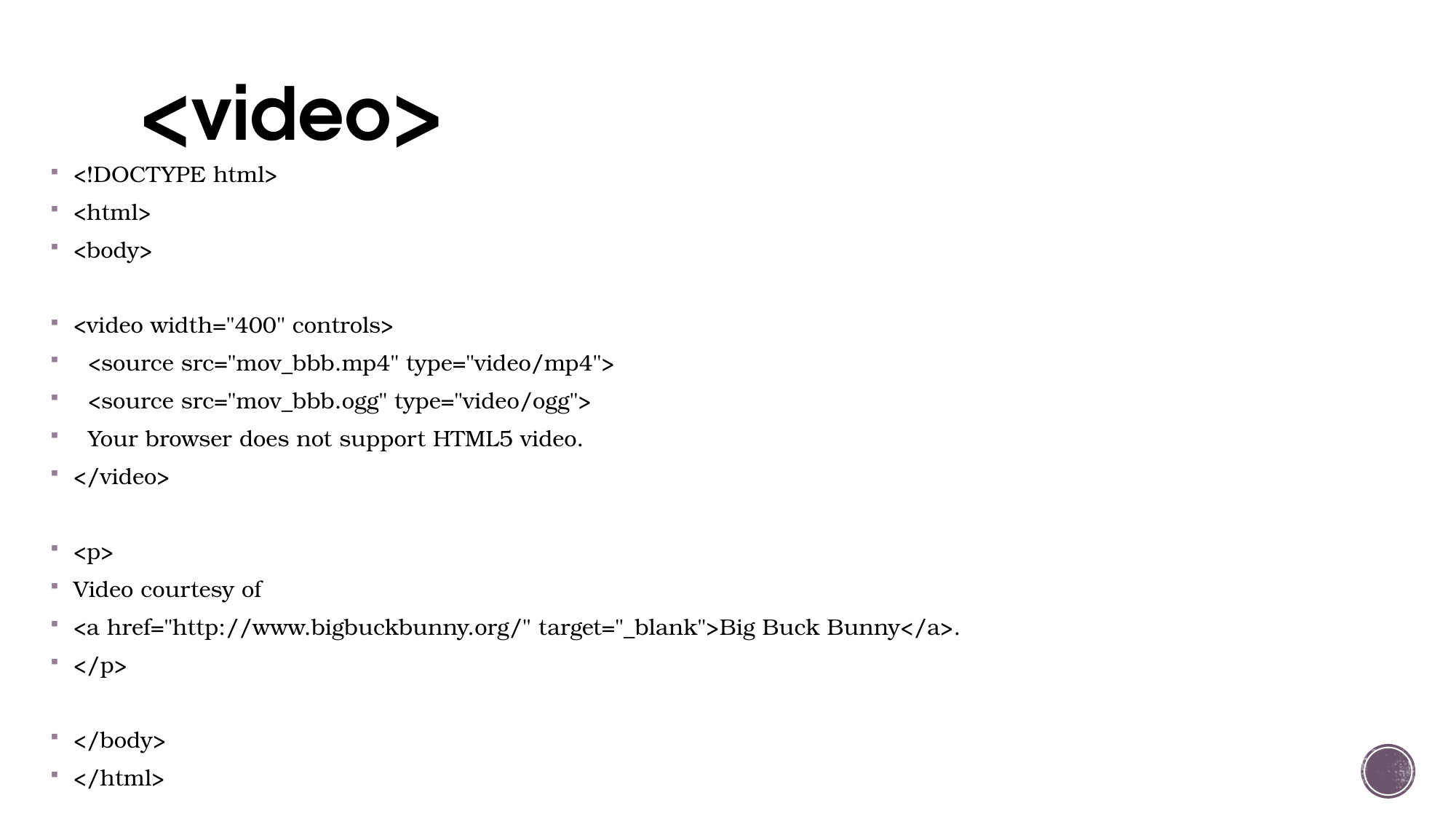

# <video>
<!DOCTYPE html>
<html>
<body>

<video width="400" controls>
  <source src="mov_bbb.mp4" type="video/mp4">
  <source src="mov_bbb.ogg" type="video/ogg">
  Your browser does not support HTML5 video.
</video>

<p>
Video courtesy of
<a href="http://www.bigbuckbunny.org/" target="_blank">Big Buck Bunny</a>.
</p>

</body>
</html>